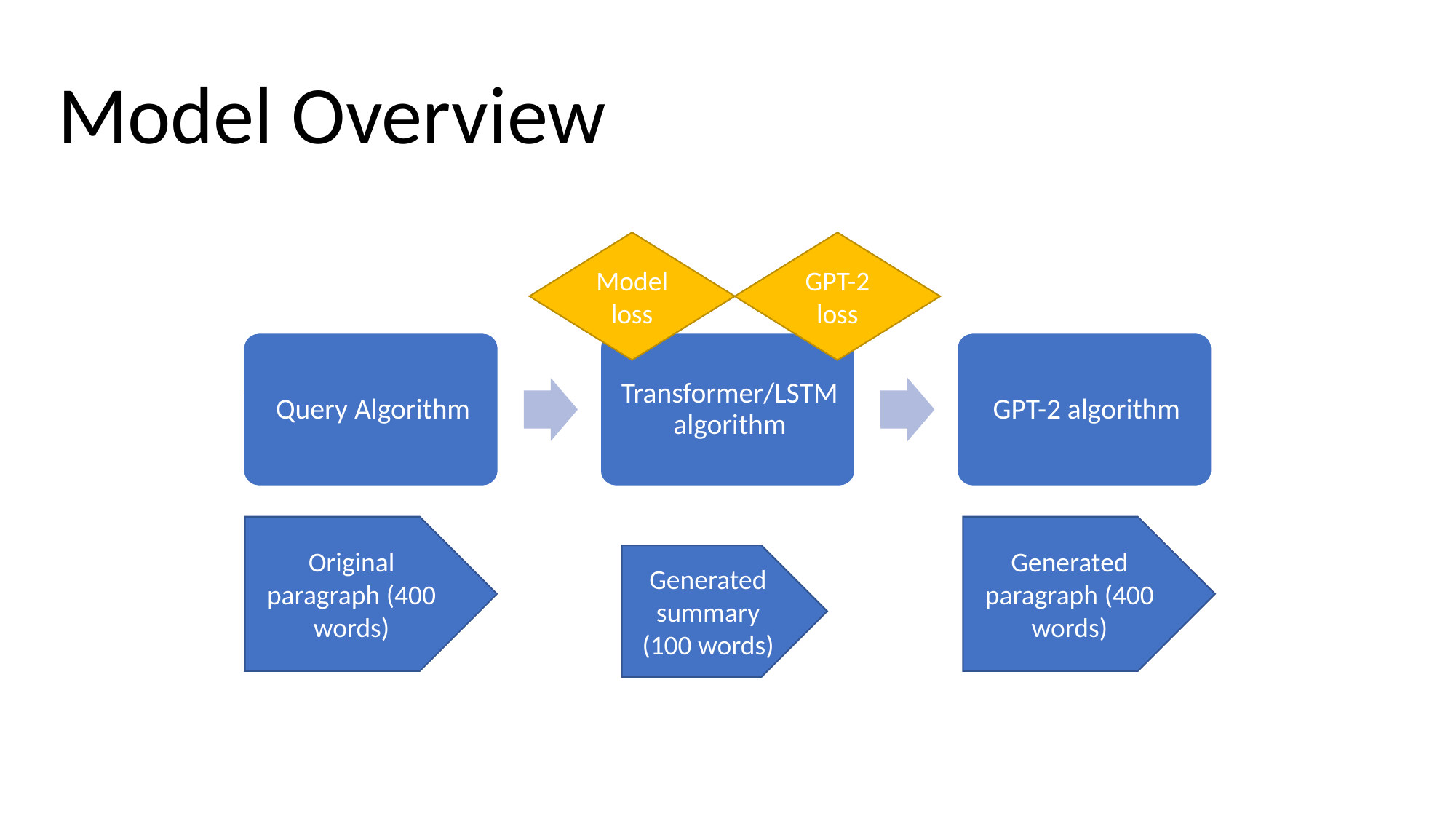

# Model Overview
Query Algorithm

Transformer/LSTM algorithm

GPT-2 algorithm
Model loss
GPT-2 loss
Original paragraph (400 words)
Generated paragraph (400 words)
Generated summary (100 words)